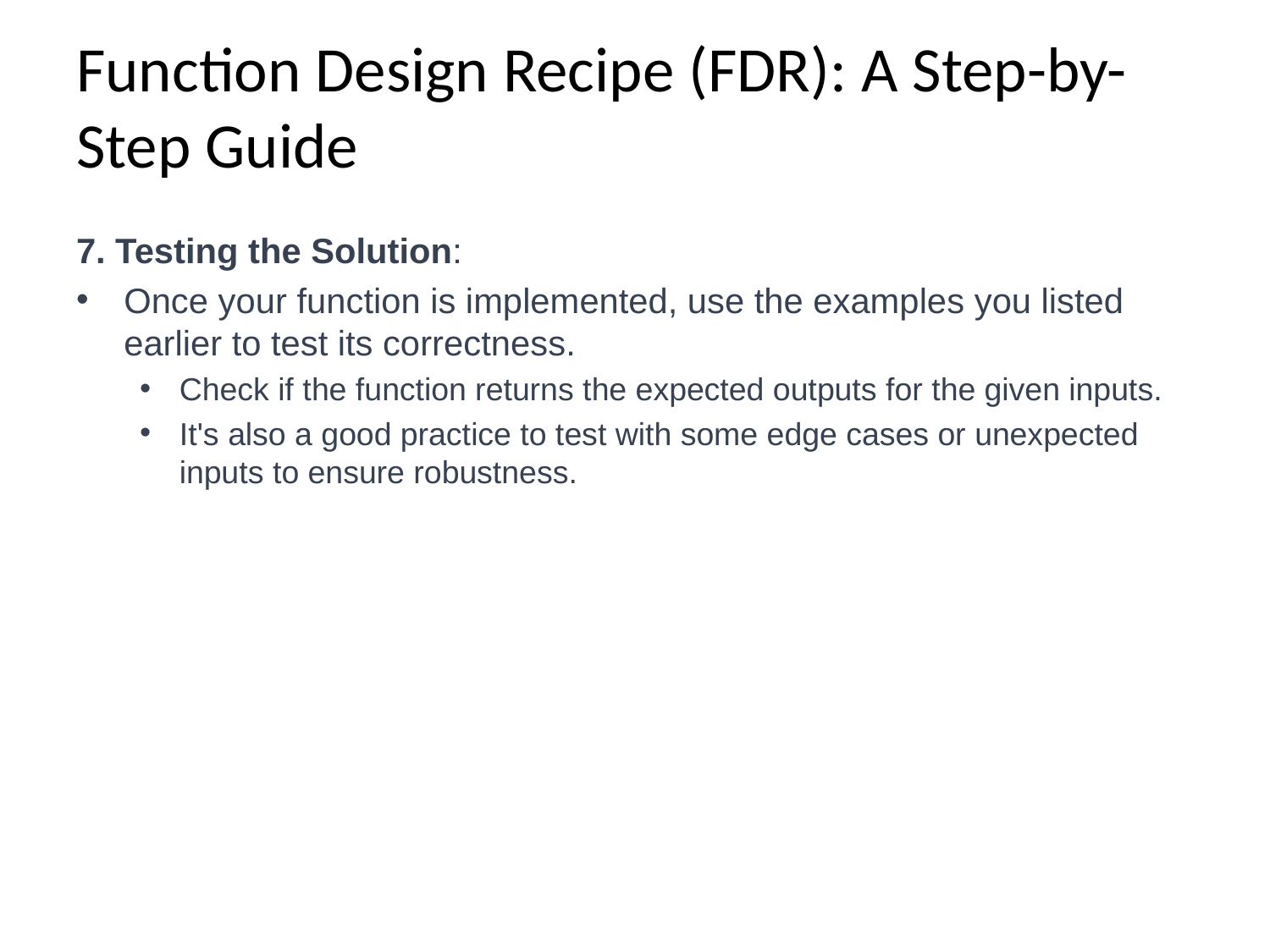

# Function Design Recipe (FDR): A Step-by-Step Guide
7. Testing the Solution:
Once your function is implemented, use the examples you listed earlier to test its correctness.
Check if the function returns the expected outputs for the given inputs.
It's also a good practice to test with some edge cases or unexpected inputs to ensure robustness.